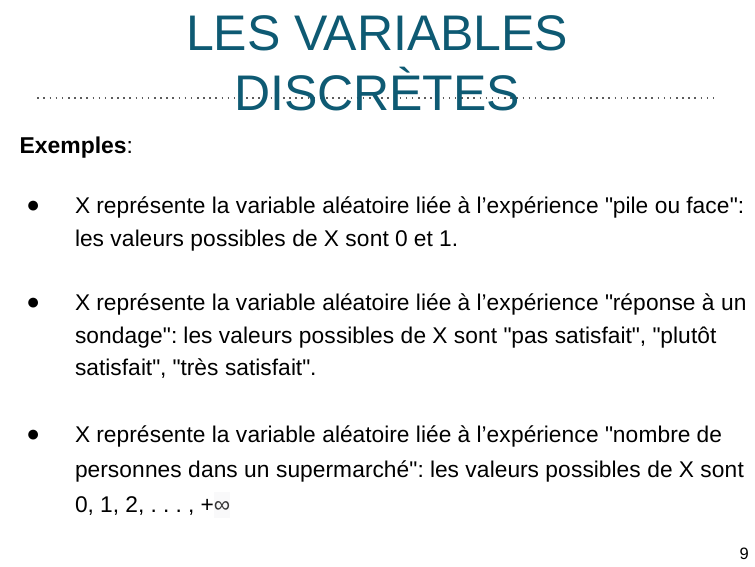

# LES VARIABLES DISCRÈTES
   Exemples:
X représente la variable aléatoire liée à l’expérience "pile ou face":
les valeurs possibles de X sont 0 et 1.
X représente la variable aléatoire liée à l’expérience "réponse à un
sondage": les valeurs possibles de X sont "pas satisfait", "plutôt
satisfait", "très satisfait".
X représente la variable aléatoire liée à l’expérience "nombre de
personnes dans un supermarché": les valeurs possibles de X sont
0, 1, 2, . . . , +∞

9